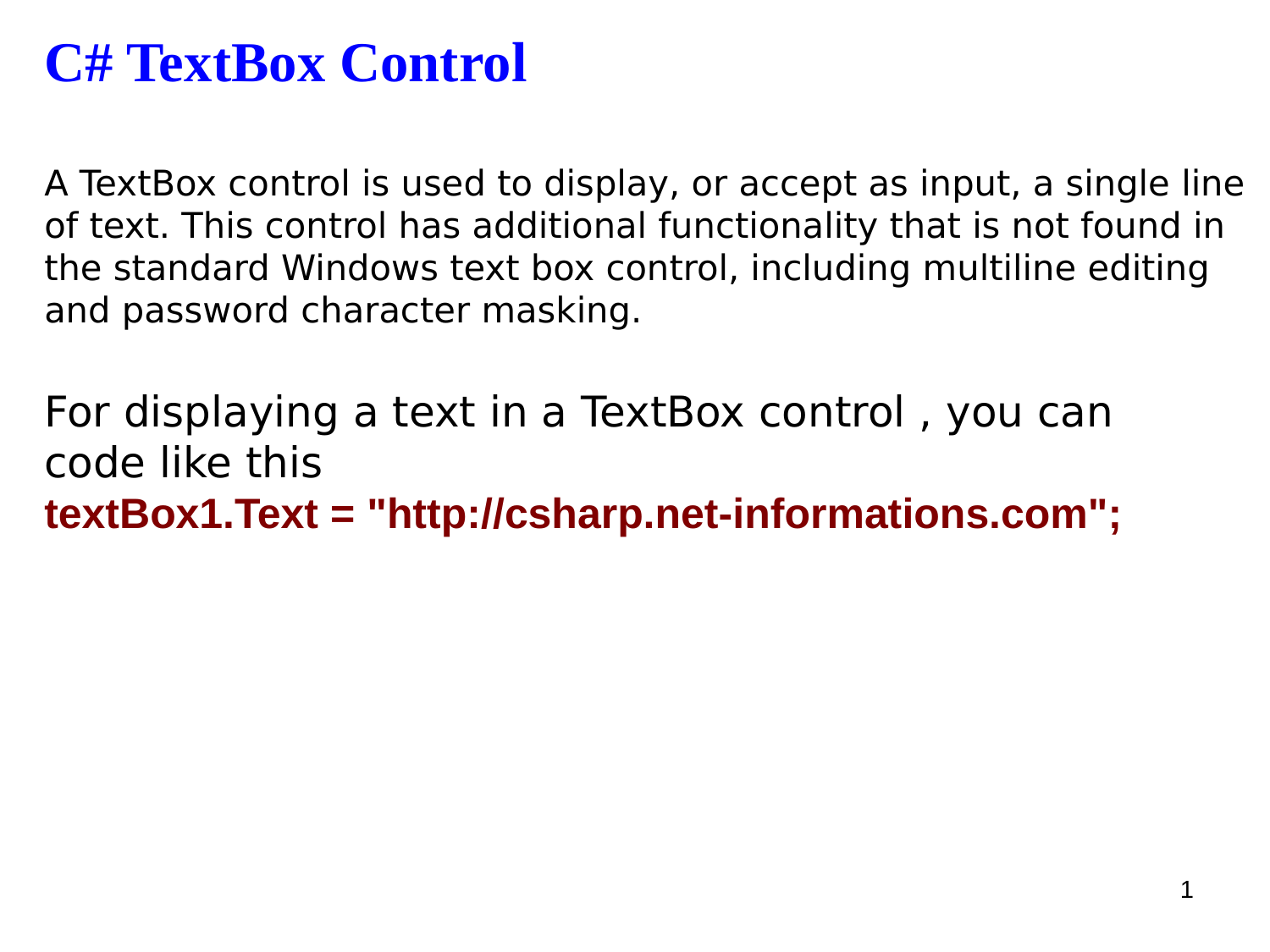

C# TextBox Control

A TextBox control is used to display, or accept as input, a single line of text. This control has additional functionality that is not found in the standard Windows text box control, including multiline editing and password character masking.
For displaying a text in a TextBox control , you can code like this
textBox1.Text = "http://csharp.net-informations.com";

1